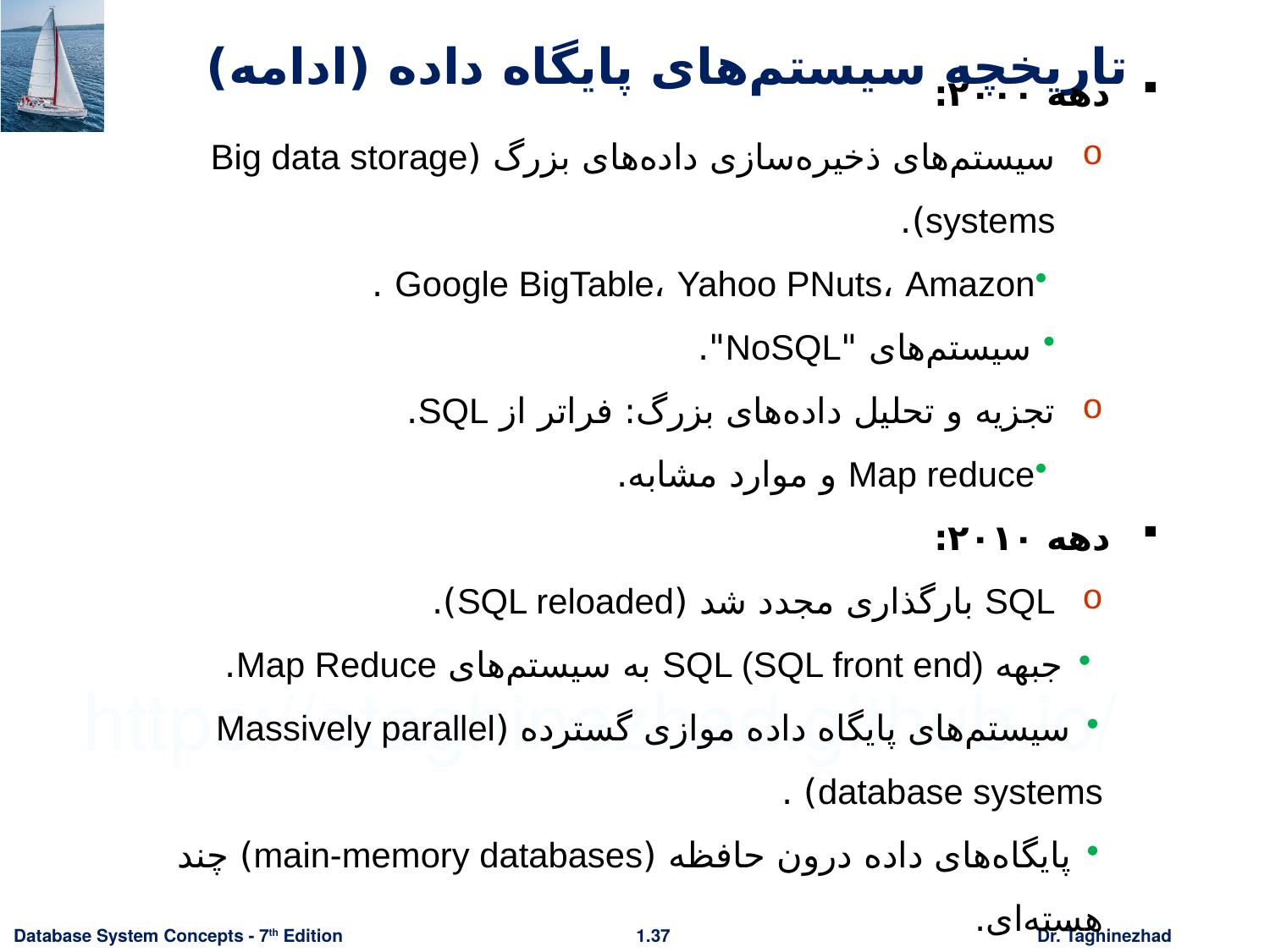

# تاریخچه سیستم‌های پایگاه داده (ادامه)
دهه ۲۰۰۰:
سیستم‌های ذخیره‌سازی داده‌های بزرگ (Big data storage systems).
Google BigTable، Yahoo PNuts، Amazon .
 سیستم‌های "NoSQL".
تجزیه و تحلیل داده‌های بزرگ: فراتر از SQL.
Map reduce و موارد مشابه.
دهه ۲۰۱۰:
SQL بارگذاری مجدد شد (SQL reloaded).
 جبهه SQL (SQL front end) به سیستم‌های Map Reduce.
 سیستم‌های پایگاه داده موازی گسترده (Massively parallel database systems) .
 پایگاه‌های داده درون حافظه (main-memory databases) چند هسته‌ای.